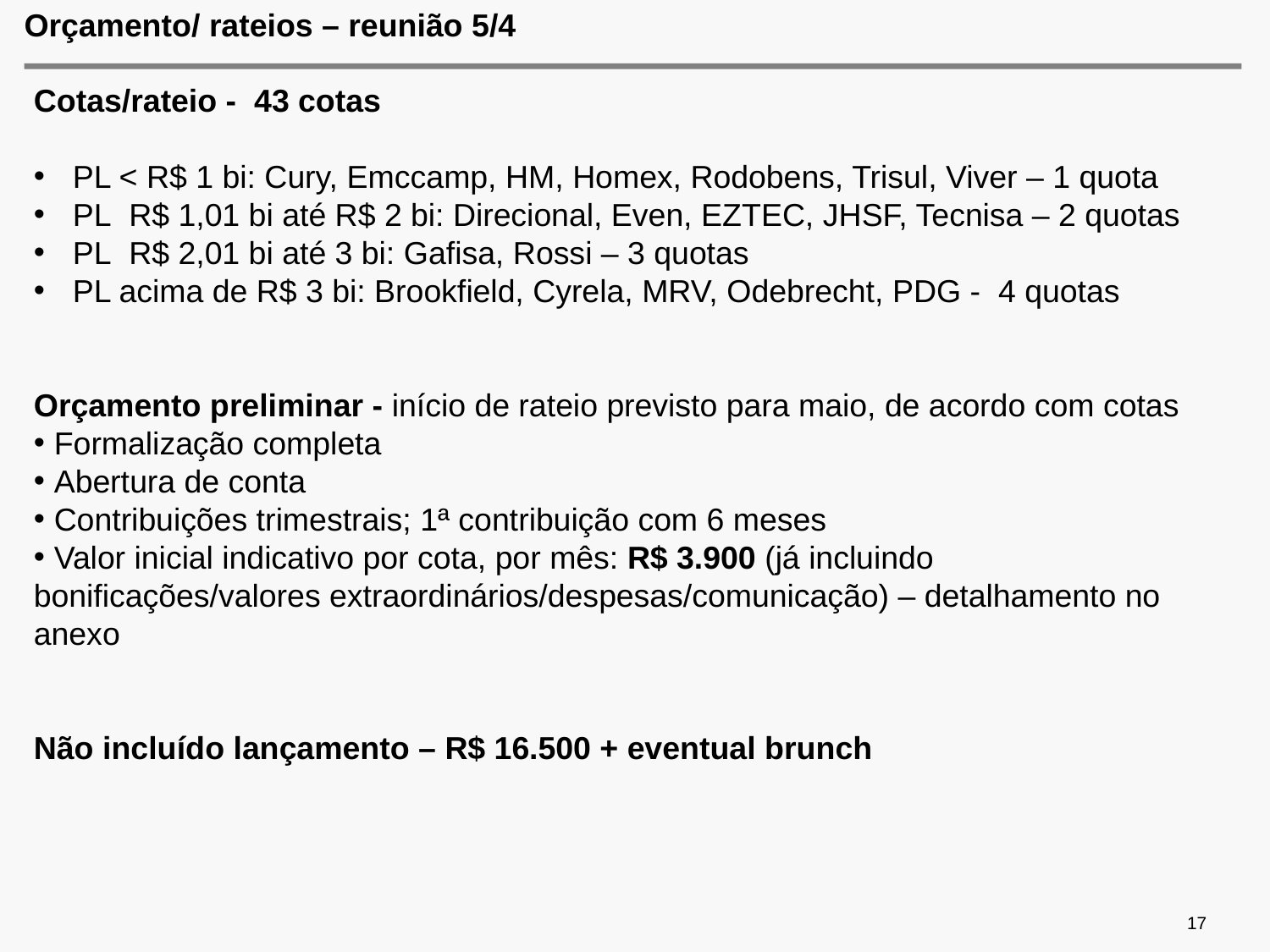

# Orçamento/ rateios – reunião 5/4

Cotas/rateio -  43 cotas

 PL < R$ 1 bi: Cury, Emccamp, HM, Homex, Rodobens, Trisul, Viver – 1 quota
 PL  R$ 1,01 bi até R$ 2 bi: Direcional, Even, EZTEC, JHSF, Tecnisa – 2 quotas
 PL  R$ 2,01 bi até 3 bi: Gafisa, Rossi – 3 quotas
 PL acima de R$ 3 bi: Brookfield, Cyrela, MRV, Odebrecht, PDG -  4 quotas

Orçamento preliminar - início de rateio previsto para maio, de acordo com cotas
 Formalização completa
 Abertura de conta
 Contribuições trimestrais; 1ª contribuição com 6 meses
 Valor inicial indicativo por cota, por mês: R$ 3.900 (já incluindo bonificações/valores extraordinários/despesas/comunicação) – detalhamento no anexo

Não incluído lançamento – R$ 16.500 + eventual brunch

17